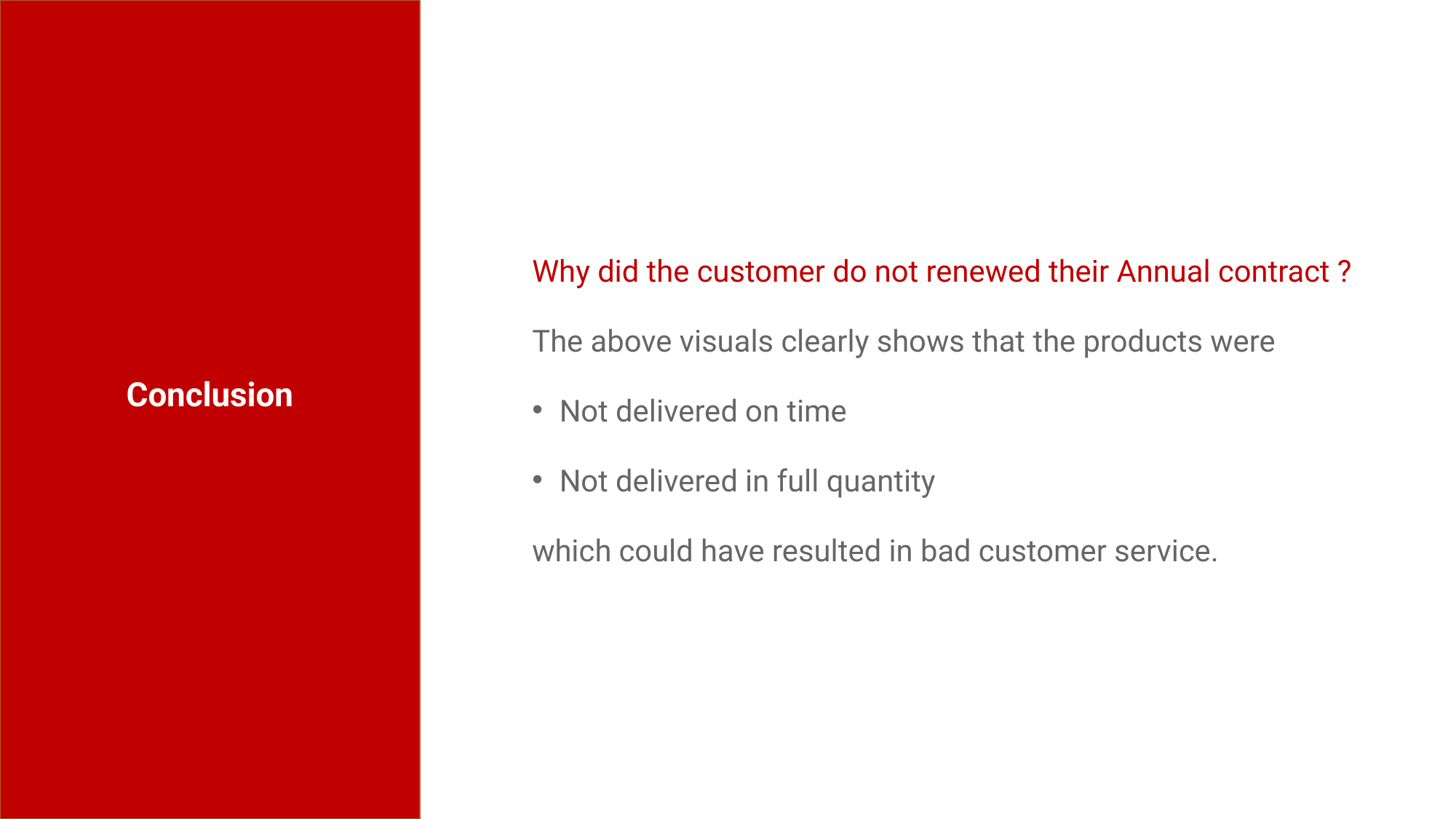

Conclusion

Why did the customer do not renewed their Annual contract ?
The above visuals clearly shows that the products were
Not delivered on time
Not delivered in full quantity
which could have resulted in bad customer service.